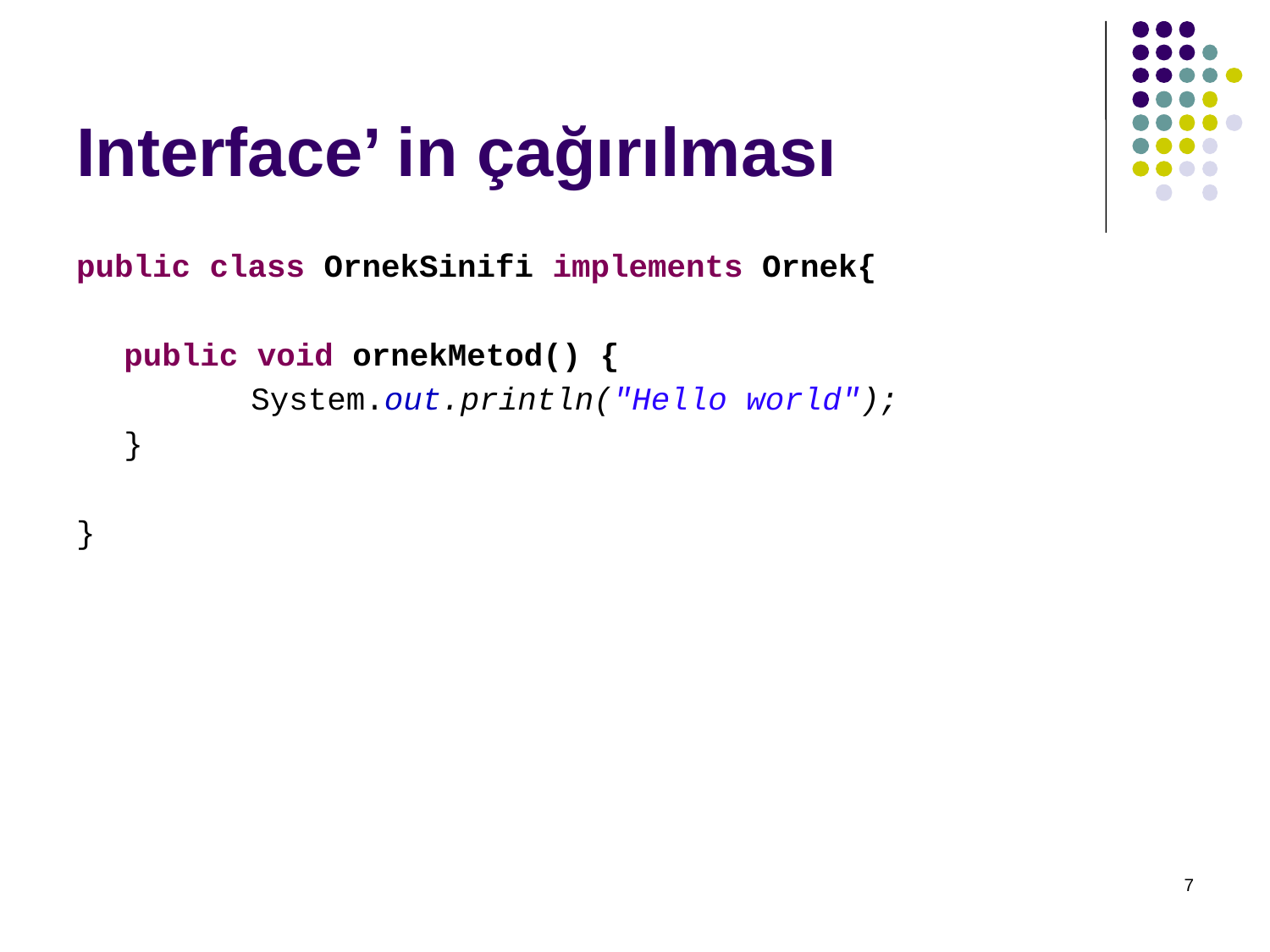

# Interface’ in çağırılması
public class OrnekSinifi implements Ornek{

	public void ornekMetod() {
		System.out.println("Hello world");
	}

}
7